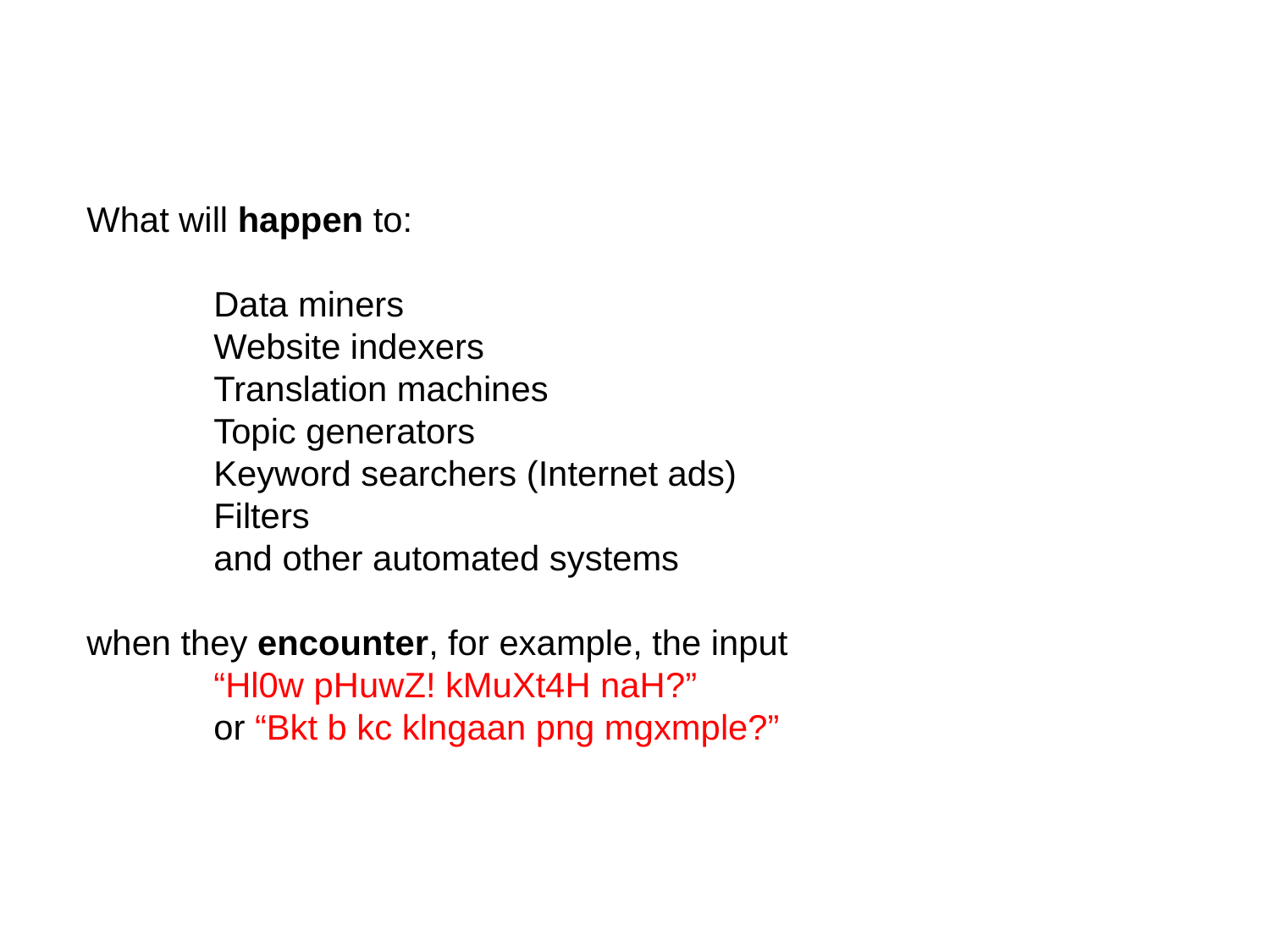

What will happen to:

	Data miners
	Website indexers
	Translation machines
	Topic generators
	Keyword searchers (Internet ads)
	Filters
	and other automated systems

when they encounter, for example, the input
	“Hl0w pHuwZ! kMuXt4H naH?”
	or “Bkt b kc klngaan png mgxmple?”